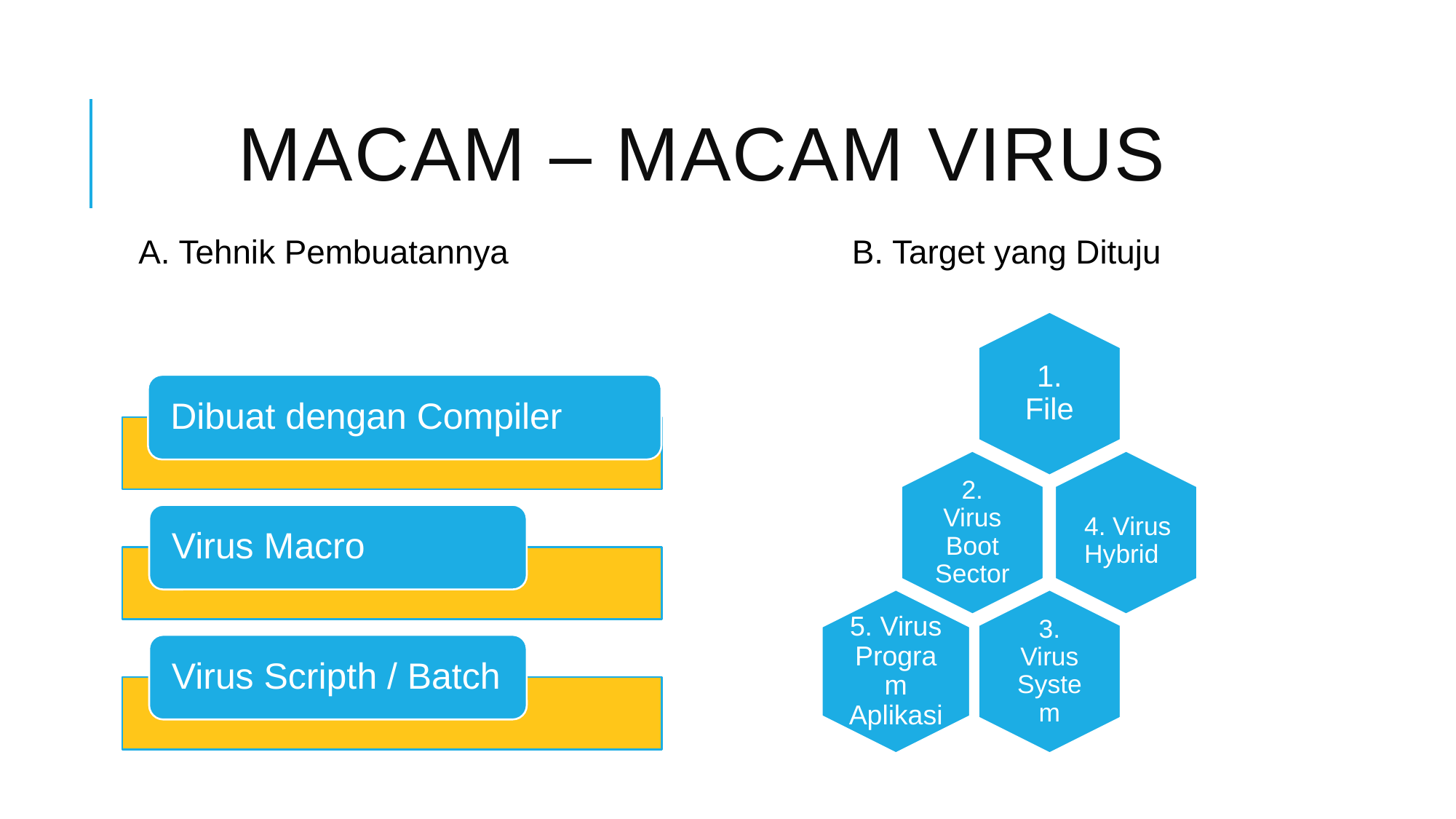

# Macam – macam virus
A. Tehnik Pembuatannya

             B. Target yang Dituju

1. File

2. Virus Boot Sector

3. Virus System
4. Virus Hybrid
5. Virus Program Aplikasi
Dibuat dengan Compiler
Virus Macro
Virus Scripth / Batch